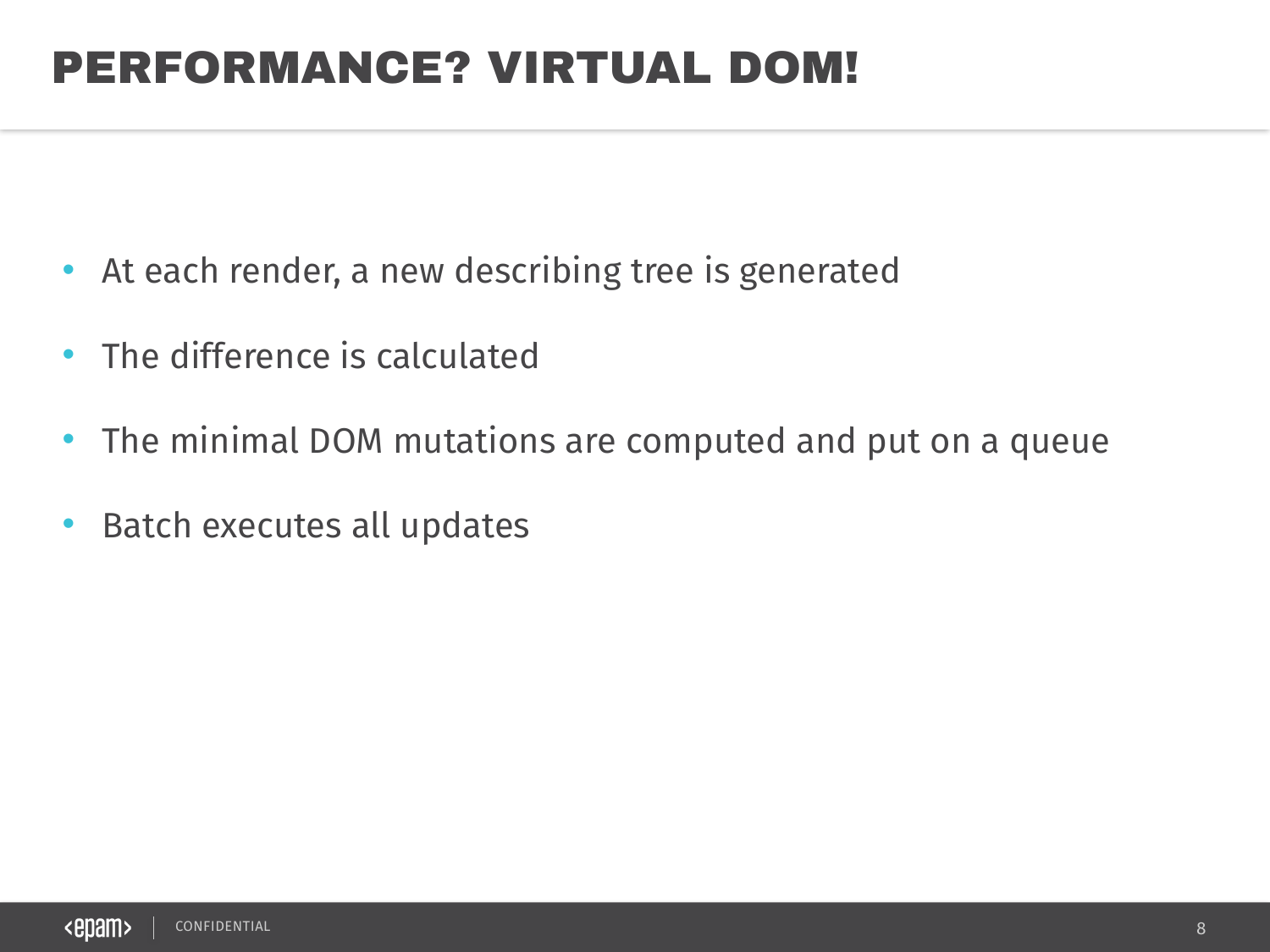

PERFORMANCE? VIRTUAL DOM!
At each render, a new describing tree is generated
The difference is calculated
The minimal DOM mutations are computed and put on a queue
Batch executes all updates